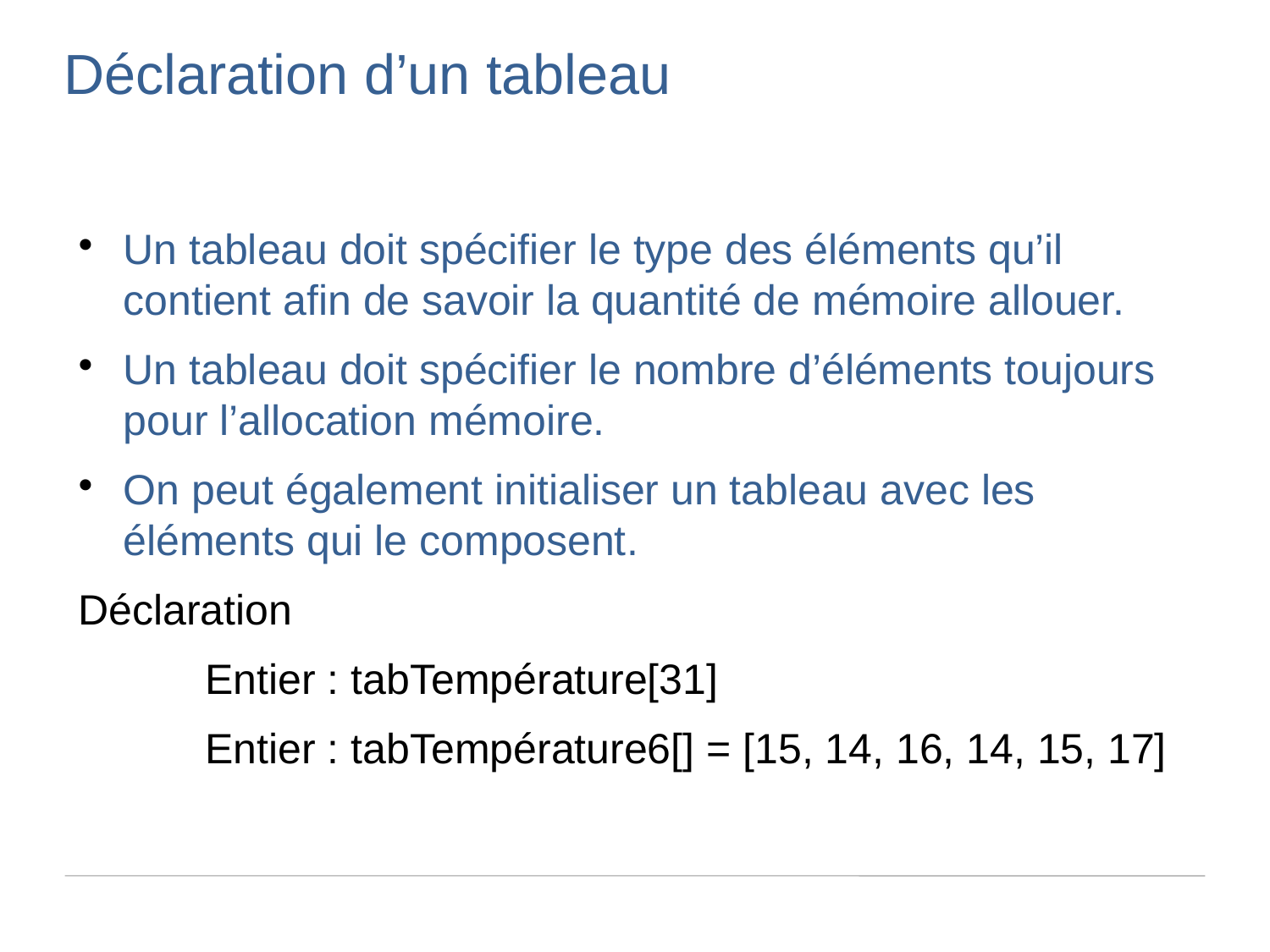

Déclaration d’un tableau
Un tableau doit spécifier le type des éléments qu’il contient afin de savoir la quantité de mémoire allouer.
Un tableau doit spécifier le nombre d’éléments toujours pour l’allocation mémoire.
On peut également initialiser un tableau avec les éléments qui le composent.
Déclaration
	Entier : tabTempérature[31]
	Entier : tabTempérature6[] = [15, 14, 16, 14, 15, 17]